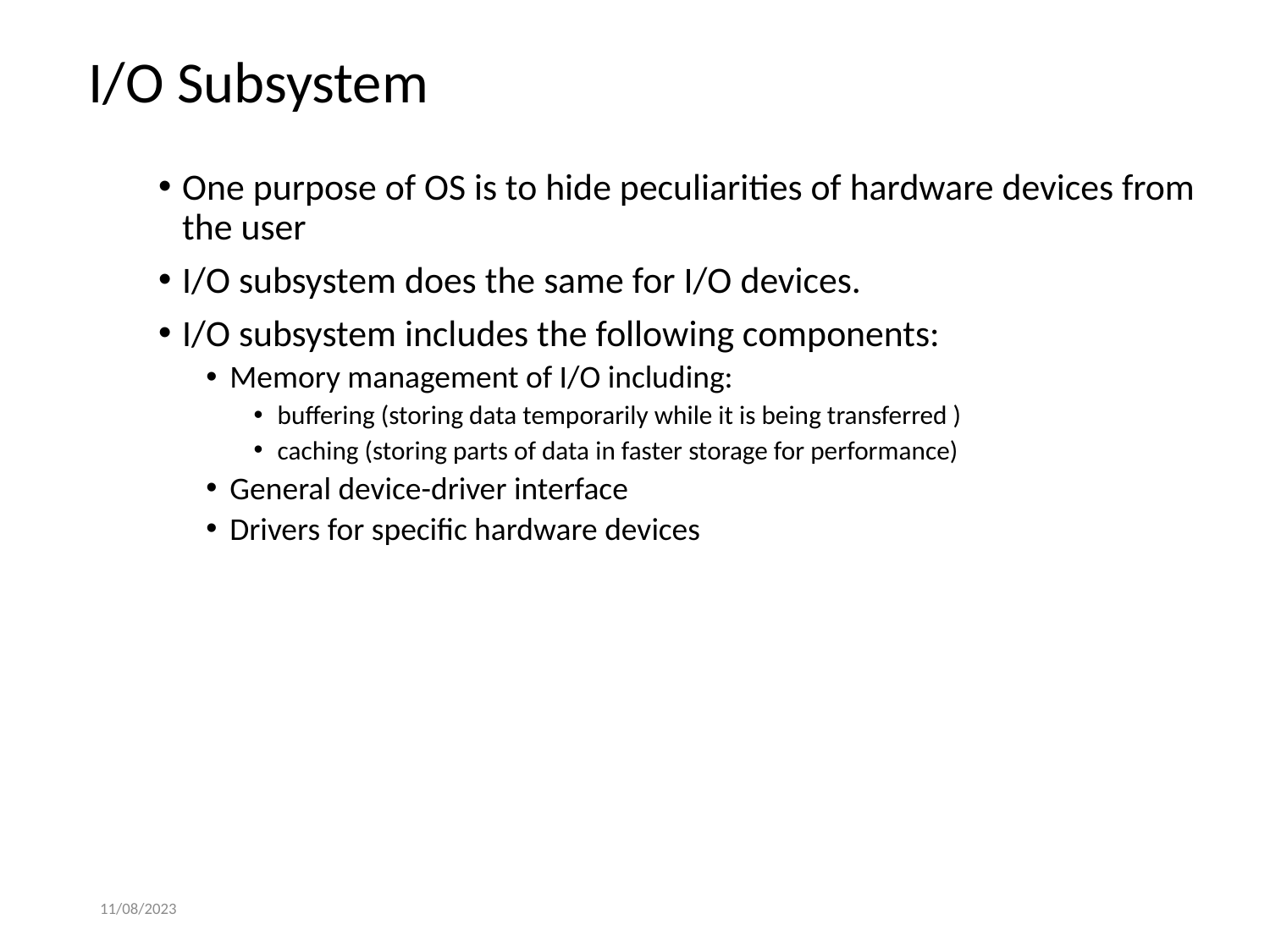

I/O Subsystem
One purpose of OS is to hide peculiarities of hardware devices from the user
I/O subsystem does the same for I/O devices.
I/O subsystem includes the following components:
Memory management of I/O including:
buffering (storing data temporarily while it is being transferred )
caching (storing parts of data in faster storage for performance)
General device-driver interface
Drivers for specific hardware devices
11/08/2023
26